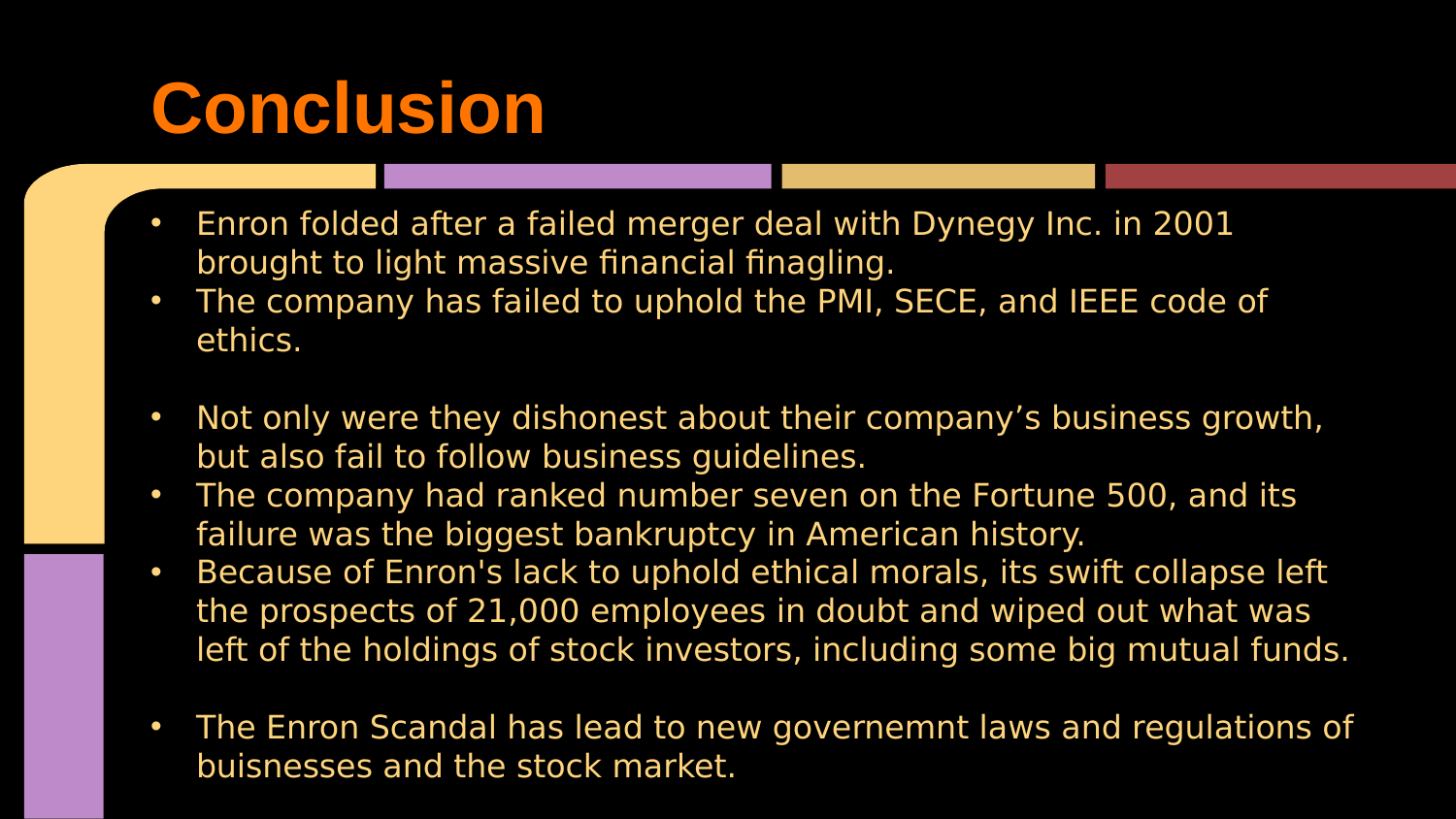

# Conclusion
Enron folded after a failed merger deal with Dynegy Inc. in 2001 brought to light massive financial finagling.
The company has failed to uphold the PMI, SECE, and IEEE code of ethics.

Not only were they dishonest about their company’s business growth, but also fail to follow business guidelines.
The company had ranked number seven on the Fortune 500, and its failure was the biggest bankruptcy in American history.
Because of Enron's lack to uphold ethical morals, its swift collapse left the prospects of 21,000 employees in doubt and wiped out what was left of the holdings of stock investors, including some big mutual funds.

The Enron Scandal has lead to new governemnt laws and regulations of buisnesses and the stock market.